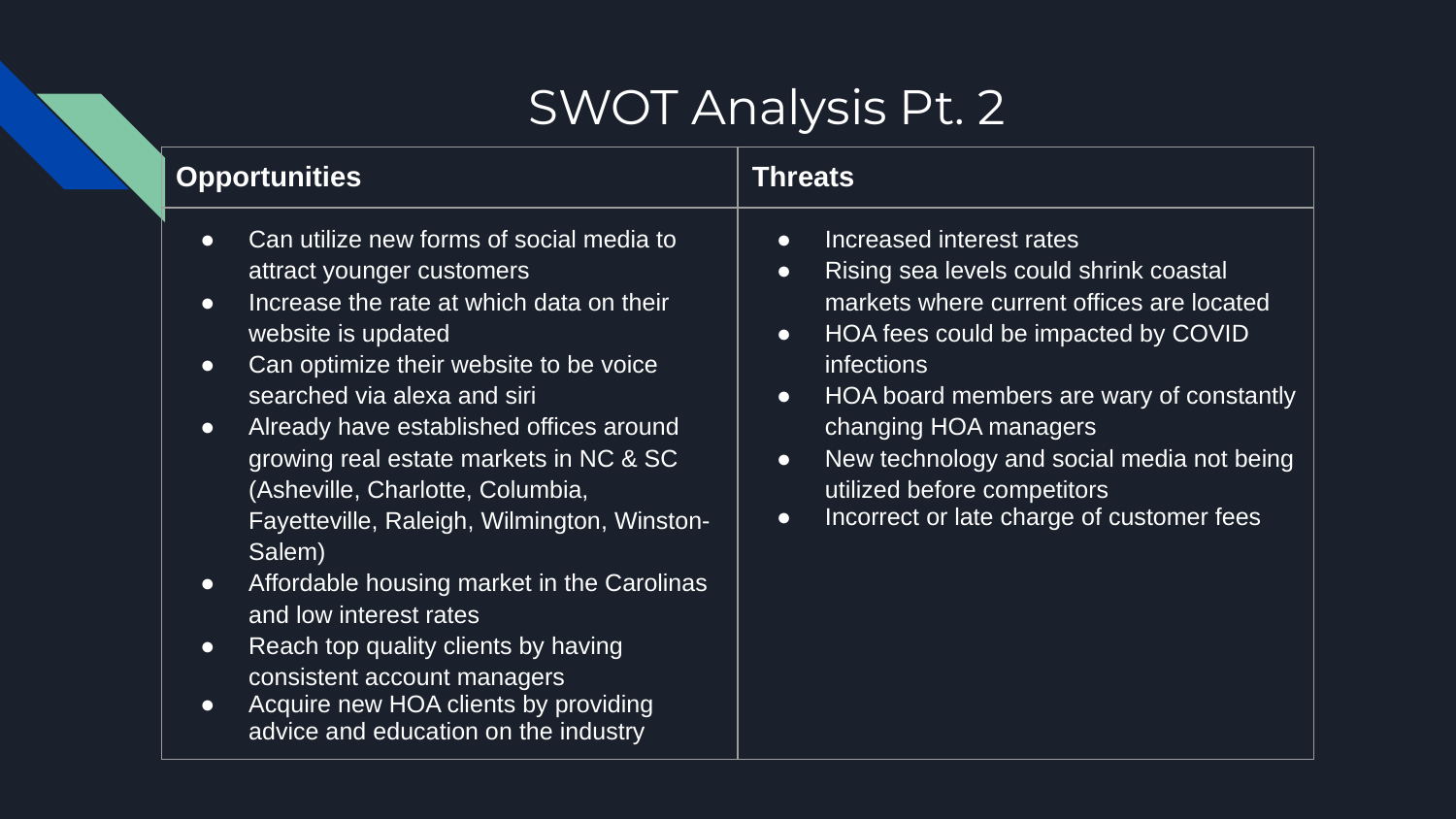

# SWOT Analysis Pt. 2
| Opportunities | Threats |
| --- | --- |
| Can utilize new forms of social media to attract younger customers Increase the rate at which data on their website is updated Can optimize their website to be voice searched via alexa and siri Already have established offices around growing real estate markets in NC & SC (Asheville, Charlotte, Columbia, Fayetteville, Raleigh, Wilmington, Winston-Salem) Affordable housing market in the Carolinas and low interest rates Reach top quality clients by having consistent account managers Acquire new HOA clients by providing advice and education on the industry | Increased interest rates Rising sea levels could shrink coastal markets where current offices are located HOA fees could be impacted by COVID infections HOA board members are wary of constantly changing HOA managers New technology and social media not being utilized before competitors Incorrect or late charge of customer fees |